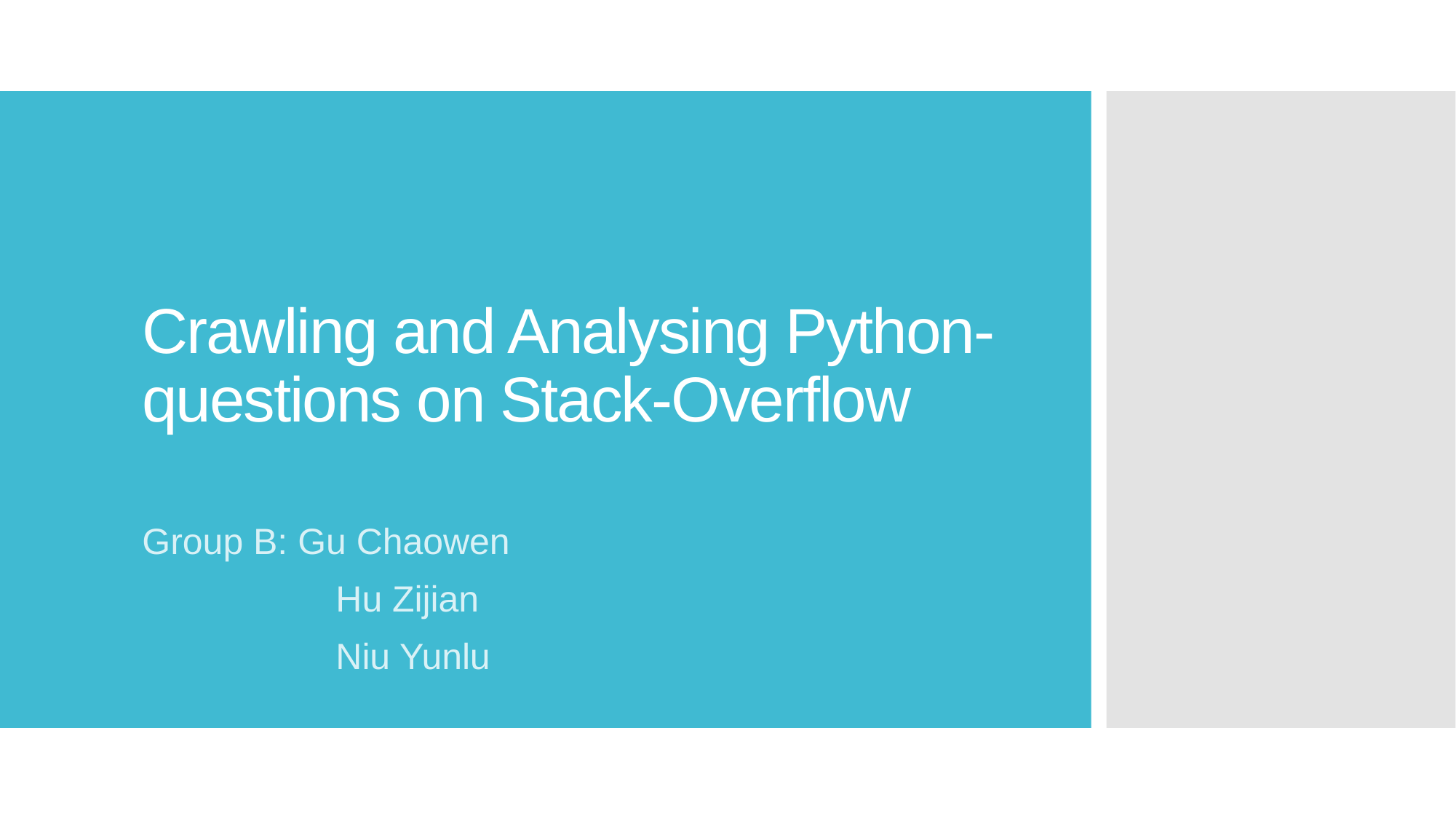

# Crawling and Analysing Python-questions on Stack-Overflow
Group B: Gu Chaowen
                   Hu Zijian
                   Niu Yunlu